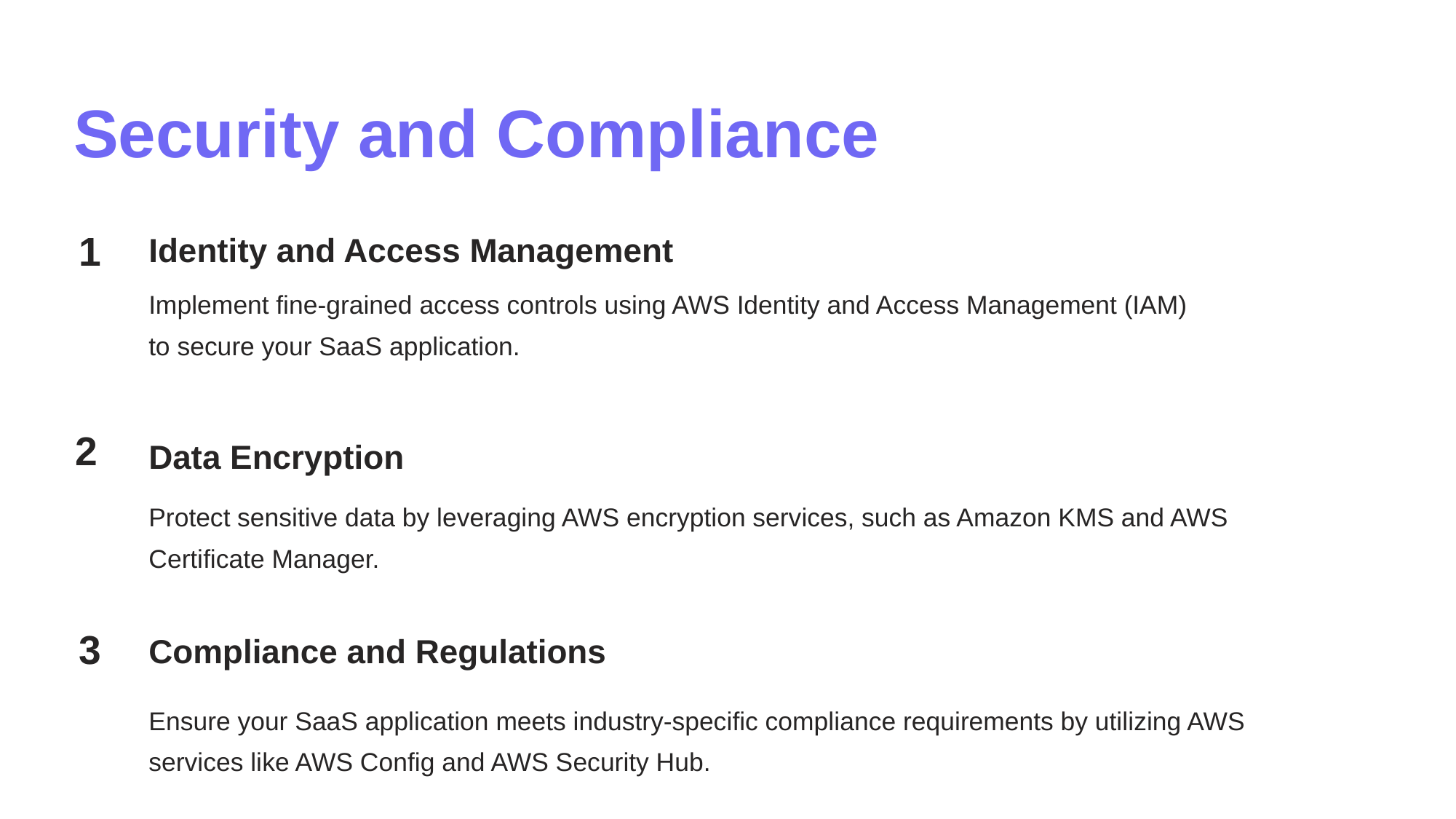

Security and Compliance
Identity and Access Management
1
Implement fine-grained access controls using AWS Identity and Access Management (IAM) to secure your SaaS application.
2
Data Encryption
Protect sensitive data by leveraging AWS encryption services, such as Amazon KMS and AWS Certificate Manager.
Compliance and Regulations
3
Ensure your SaaS application meets industry-specific compliance requirements by utilizing AWS services like AWS Config and AWS Security Hub.